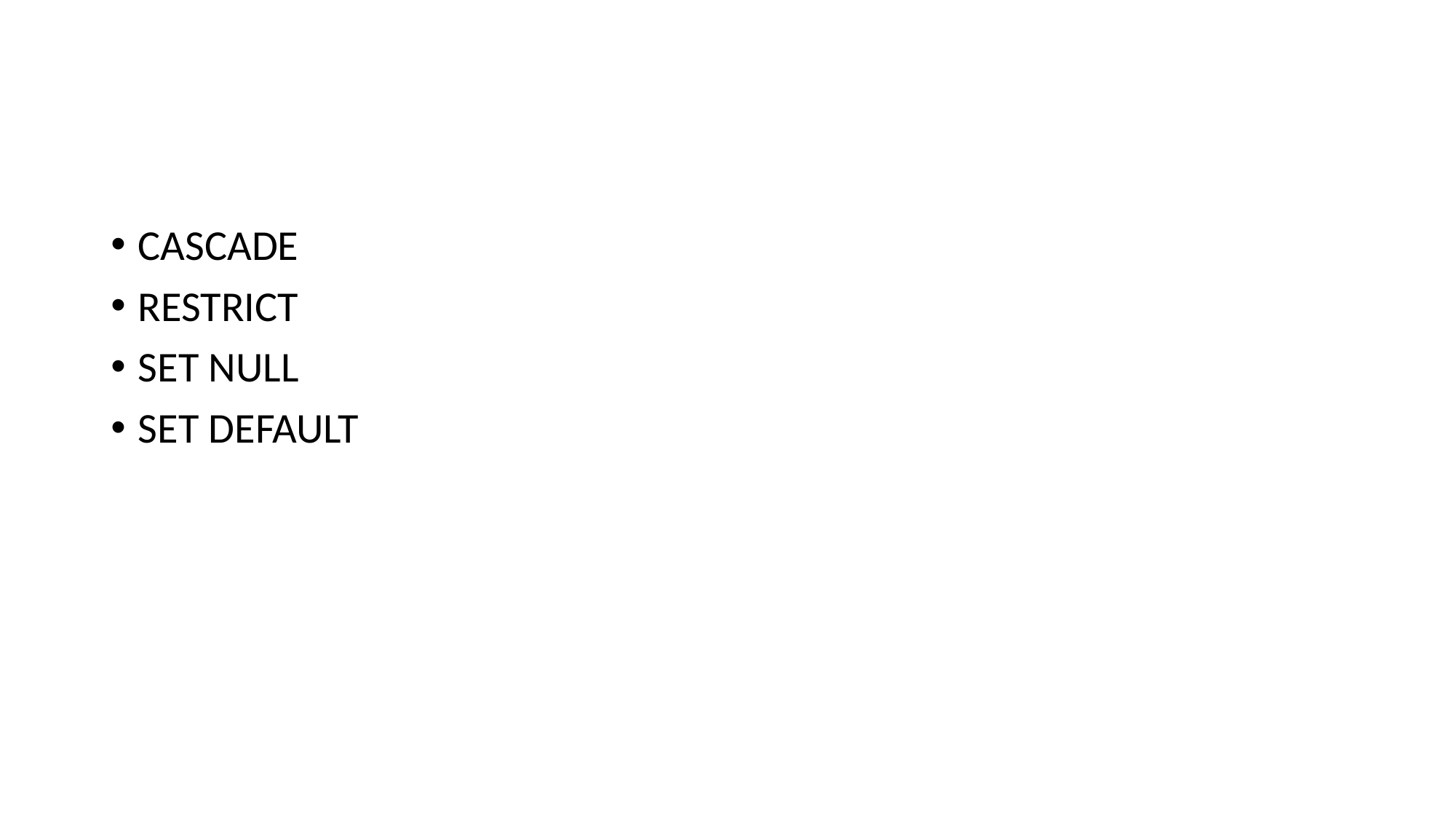

#
CASCADE
RESTRICT
SET NULL
SET DEFAULT